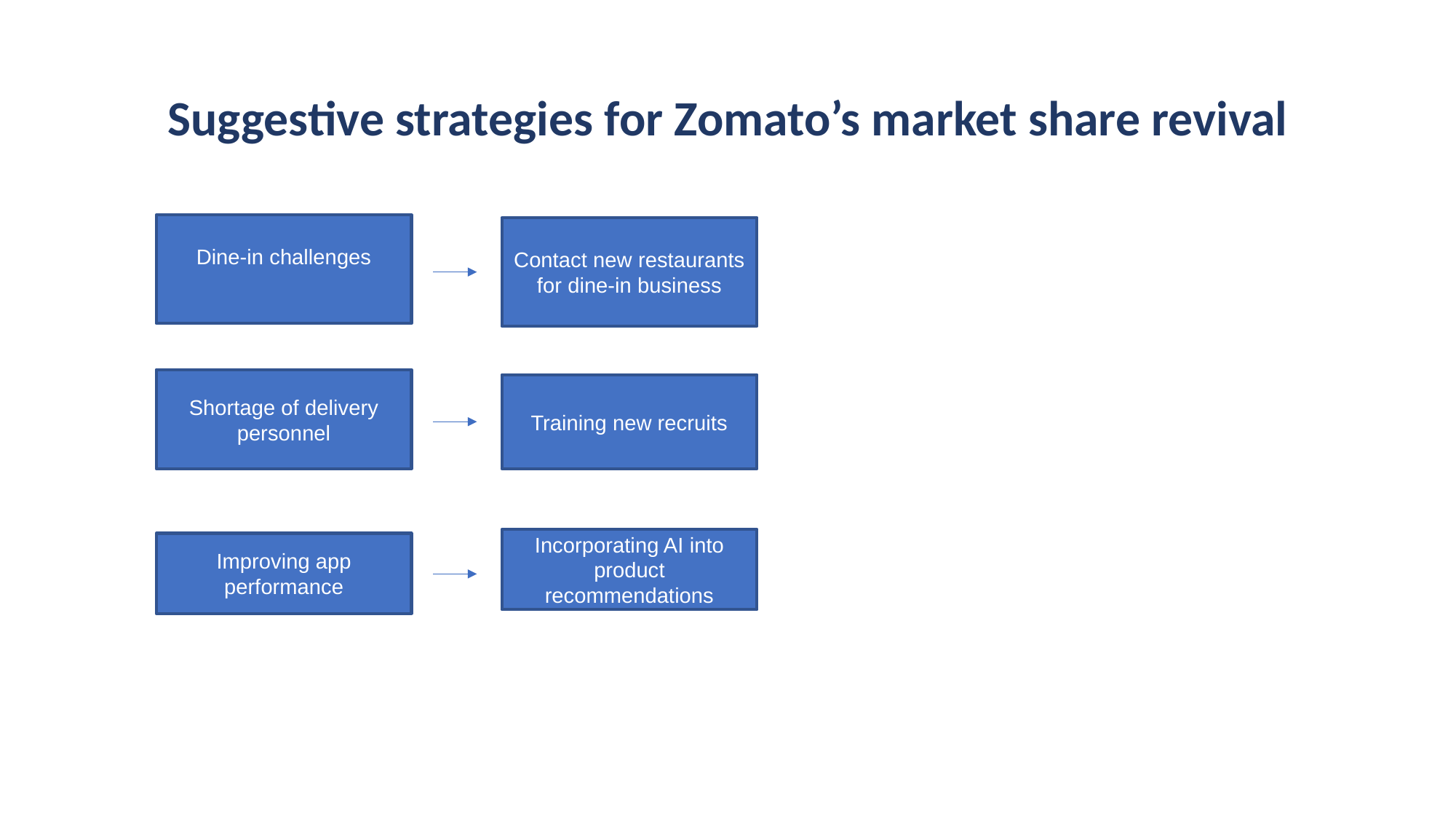

# Suggestive strategies for Zomato’s market share revival
Dine-in challenges

Contact new restaurants for dine-in business
Shortage of delivery personnel
Training new recruits
Incorporating AI into product recommendations
Improving app performance